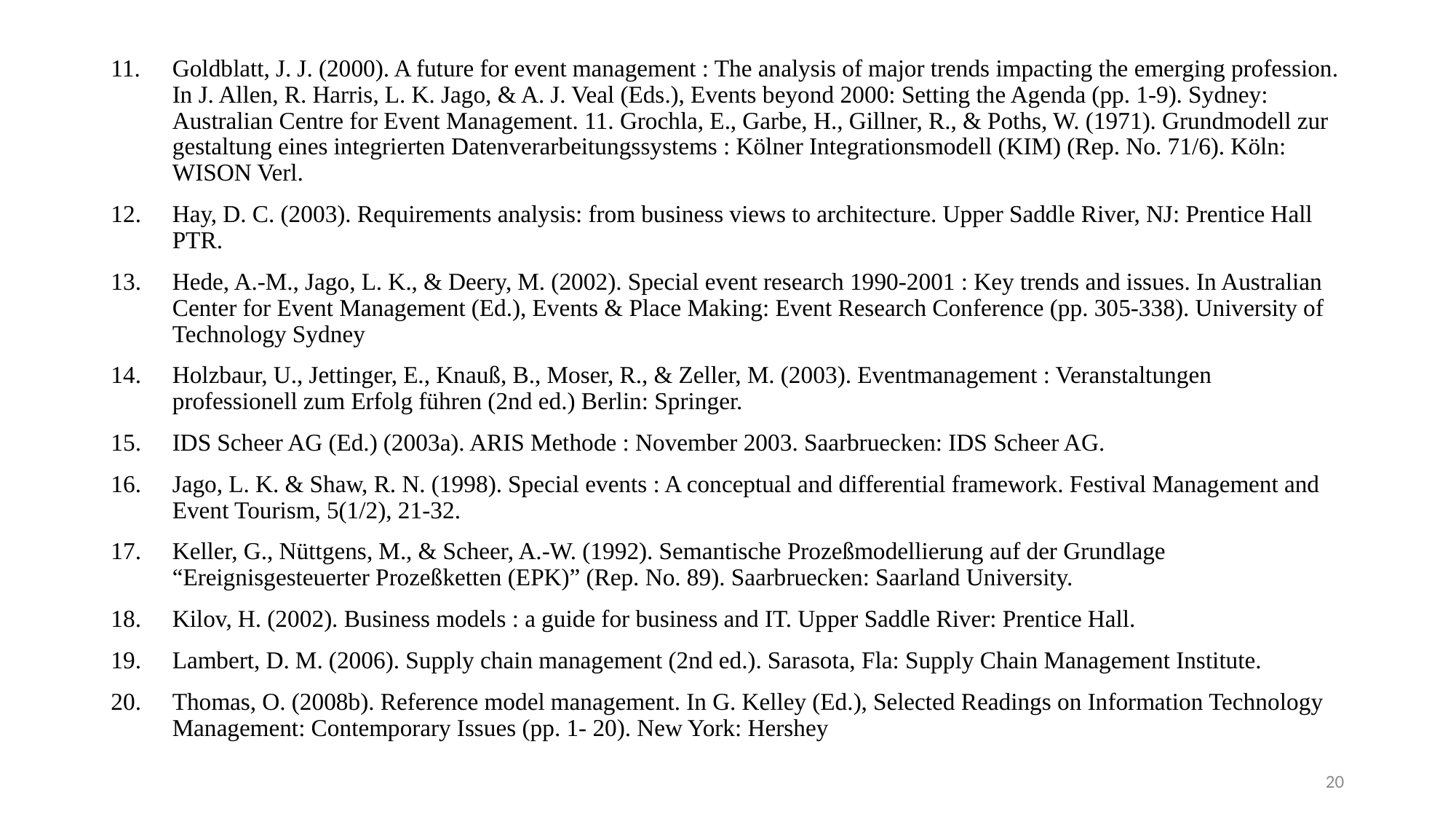

Goldblatt, J. J. (2000). A future for event management : The analysis of major trends impacting the emerging profession. In J. Allen, R. Harris, L. K. Jago, & A. J. Veal (Eds.), Events beyond 2000: Setting the Agenda (pp. 1-9). Sydney: Australian Centre for Event Management. 11. Grochla, E., Garbe, H., Gillner, R., & Poths, W. (1971). Grundmodell zur gestaltung eines integrierten Datenverarbeitungssystems : Kölner Integrationsmodell (KIM) (Rep. No. 71/6). Köln: WISON Verl.
Hay, D. C. (2003). Requirements analysis: from business views to architecture. Upper Saddle River, NJ: Prentice Hall PTR.
Hede, A.-M., Jago, L. K., & Deery, M. (2002). Special event research 1990-2001 : Key trends and issues. In Australian Center for Event Management (Ed.), Events & Place Making: Event Research Conference (pp. 305-338). University of Technology Sydney
Holzbaur, U., Jettinger, E., Knauß, B., Moser, R., & Zeller, M. (2003). Eventmanagement : Veranstaltungen professionell zum Erfolg führen (2nd ed.) Berlin: Springer.
IDS Scheer AG (Ed.) (2003a). ARIS Methode : November 2003. Saarbruecken: IDS Scheer AG.
Jago, L. K. & Shaw, R. N. (1998). Special events : A conceptual and differential framework. Festival Management and Event Tourism, 5(1/2), 21-32.
Keller, G., Nüttgens, M., & Scheer, A.-W. (1992). Semantische Prozeßmodellierung auf der Grundlage “Ereignisgesteuerter Prozeßketten (EPK)” (Rep. No. 89). Saarbruecken: Saarland University.
Kilov, H. (2002). Business models : a guide for business and IT. Upper Saddle River: Prentice Hall.
Lambert, D. M. (2006). Supply chain management (2nd ed.). Sarasota, Fla: Supply Chain Management Institute.
Thomas, O. (2008b). Reference model management. In G. Kelley (Ed.), Selected Readings on Information Technology Management: Contemporary Issues (pp. 1- 20). New York: Hershey
20